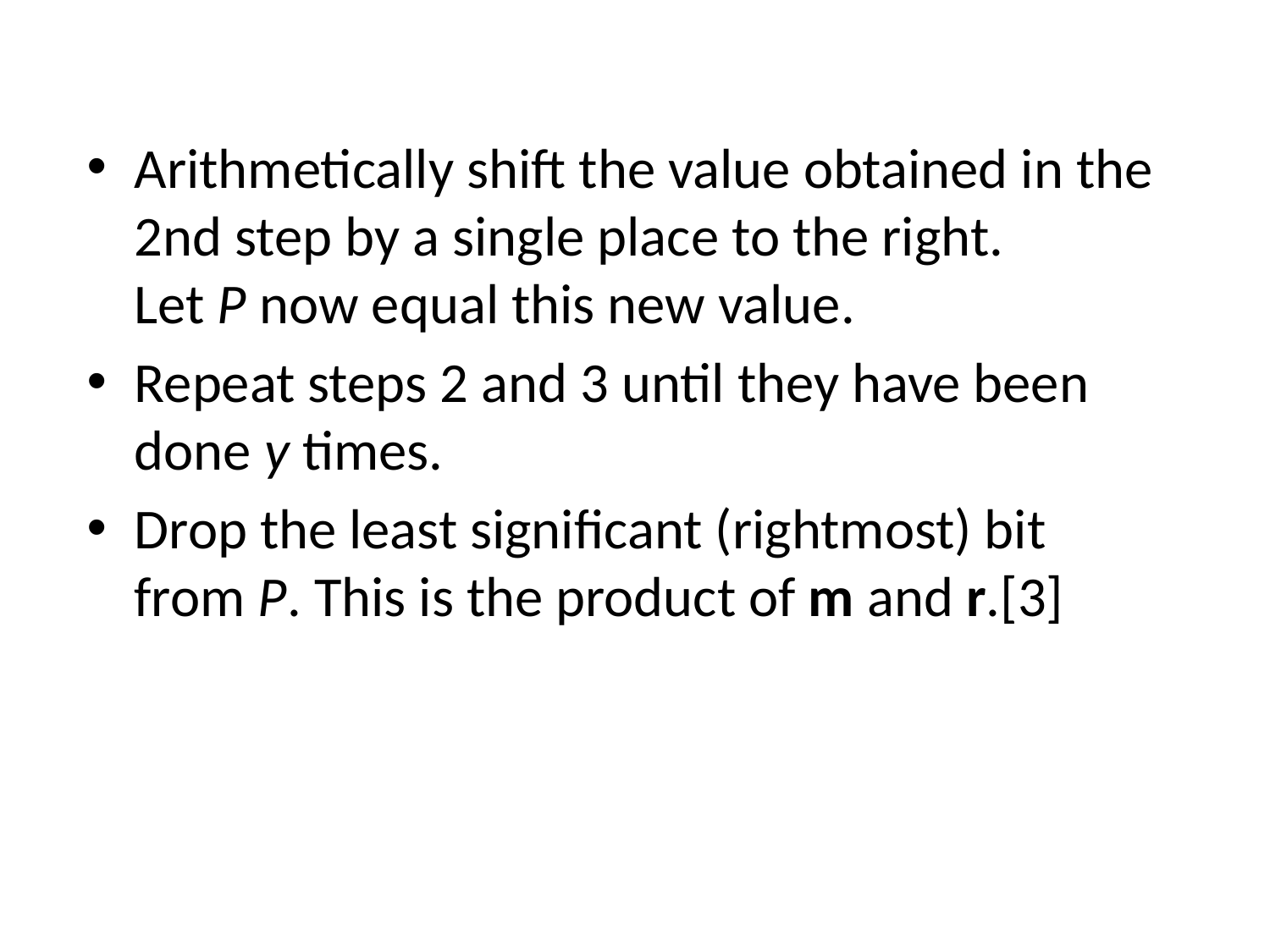

Arithmetically shift the value obtained in the 2nd step by a single place to the right. Let P now equal this new value.
Repeat steps 2 and 3 until they have been done y times.
Drop the least significant (rightmost) bit from P. This is the product of m and r.[3]